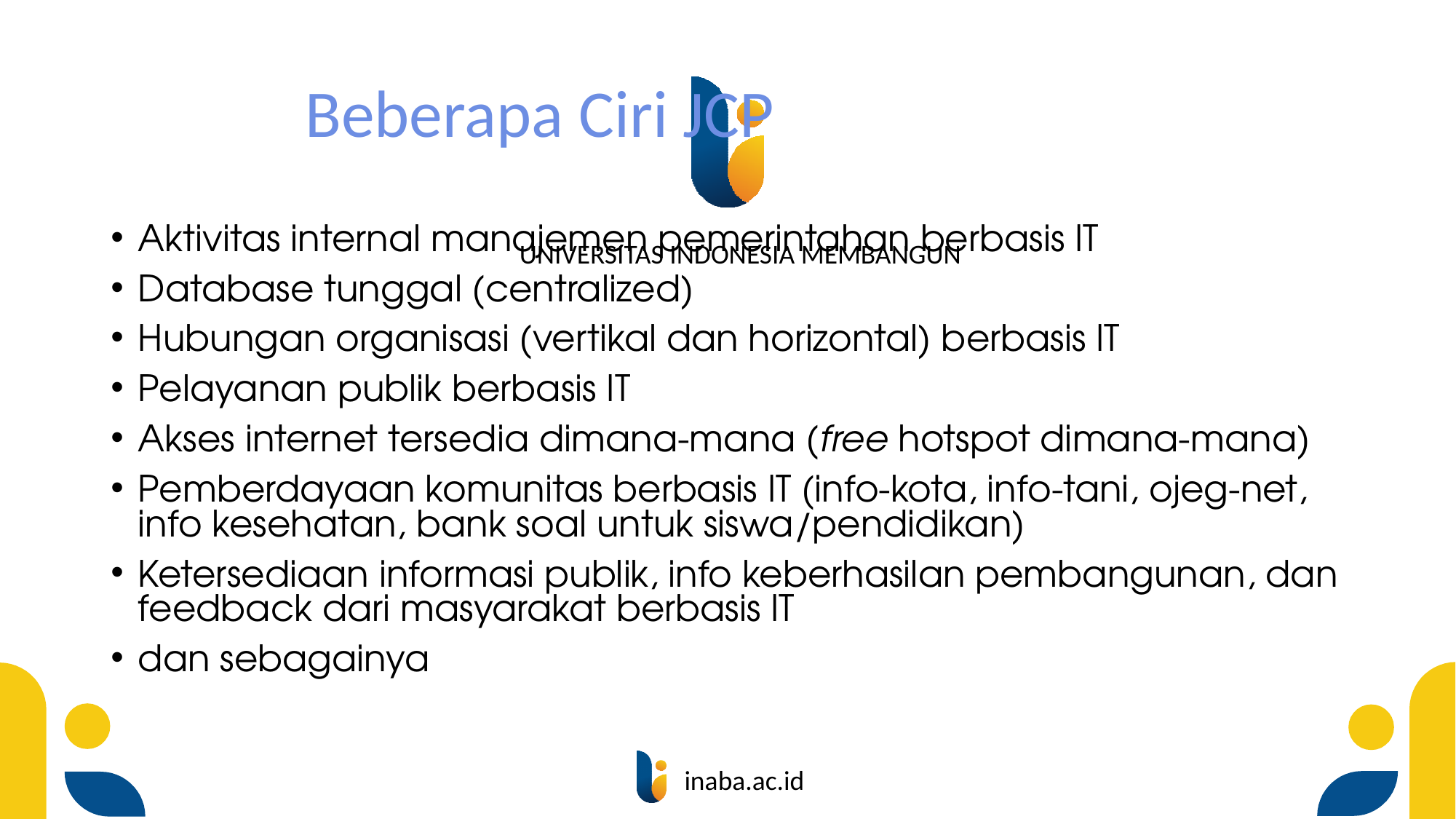

Aktivitas internal manajemen pemerintahan berbasis IT
Database tunggal (centralized)
Hubungan organisasi (vertikal dan horizontal) berbasis IT
Pelayanan publik berbasis IT
Akses internet tersedia dimana-mana (free hotspot dimana-mana)
Pemberdayaan komunitas berbasis IT (info-kota, info-tani, ojeg-net, info kesehatan, bank soal untuk siswa/pendidikan)
Ketersediaan informasi publik, info keberhasilan pembangunan, dan feedback dari masyarakat berbasis IT
dan sebagainya
Beberapa Ciri JCP